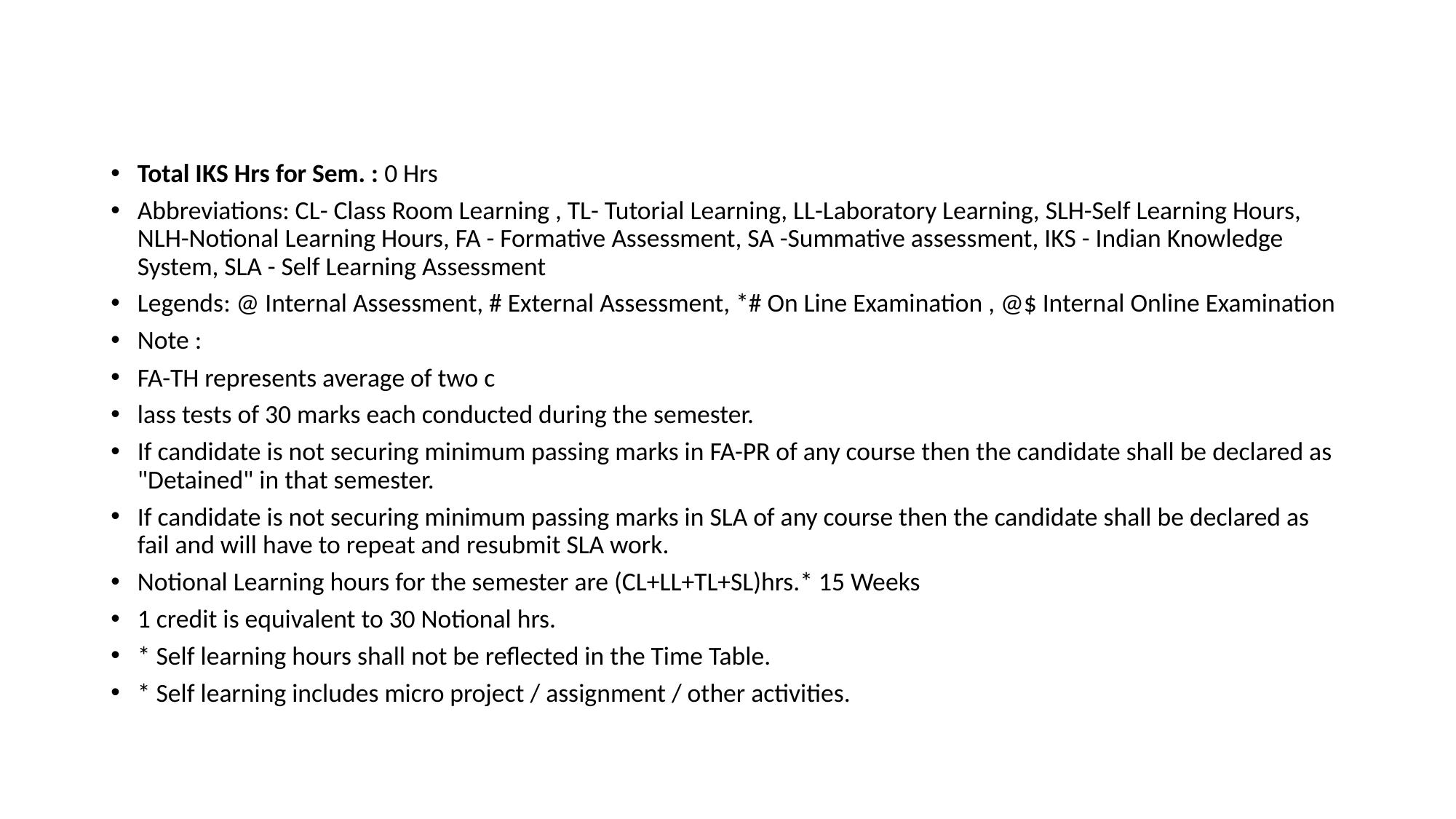

#
Total IKS Hrs for Sem. : 0 Hrs
Abbreviations: CL- Class Room Learning , TL- Tutorial Learning, LL-Laboratory Learning, SLH-Self Learning Hours, NLH-Notional Learning Hours, FA - Formative Assessment, SA -Summative assessment, IKS - Indian Knowledge System, SLA - Self Learning Assessment
Legends: @ Internal Assessment, # External Assessment, *# On Line Examination , @$ Internal Online Examination
Note :
FA-TH represents average of two c
lass tests of 30 marks each conducted during the semester.
If candidate is not securing minimum passing marks in FA-PR of any course then the candidate shall be declared as "Detained" in that semester.
If candidate is not securing minimum passing marks in SLA of any course then the candidate shall be declared as fail and will have to repeat and resubmit SLA work.
Notional Learning hours for the semester are (CL+LL+TL+SL)hrs.* 15 Weeks
1 credit is equivalent to 30 Notional hrs.
* Self learning hours shall not be reflected in the Time Table.
* Self learning includes micro project / assignment / other activities.